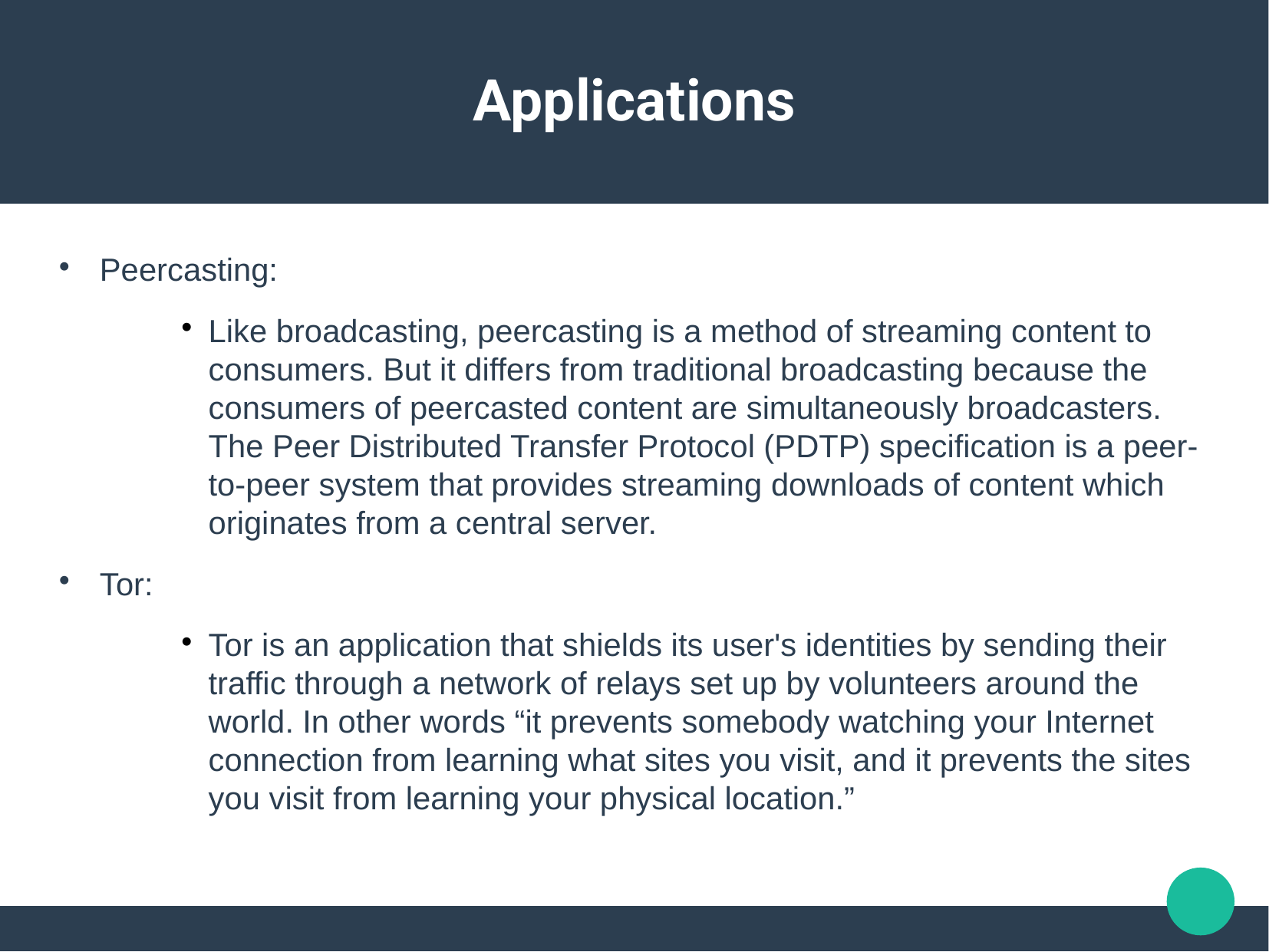

Applications
Peercasting:
Like broadcasting, peercasting is a method of streaming content to consumers. But it differs from traditional broadcasting because the consumers of peercasted content are simultaneously broadcasters. The Peer Distributed Transfer Protocol (PDTP) specification is a peer-to-peer system that provides streaming downloads of content which originates from a central server.
Tor:
Tor is an application that shields its user's identities by sending their traffic through a network of relays set up by volunteers around the world. In other words “it prevents somebody watching your Internet connection from learning what sites you visit, and it prevents the sites you visit from learning your physical location.”